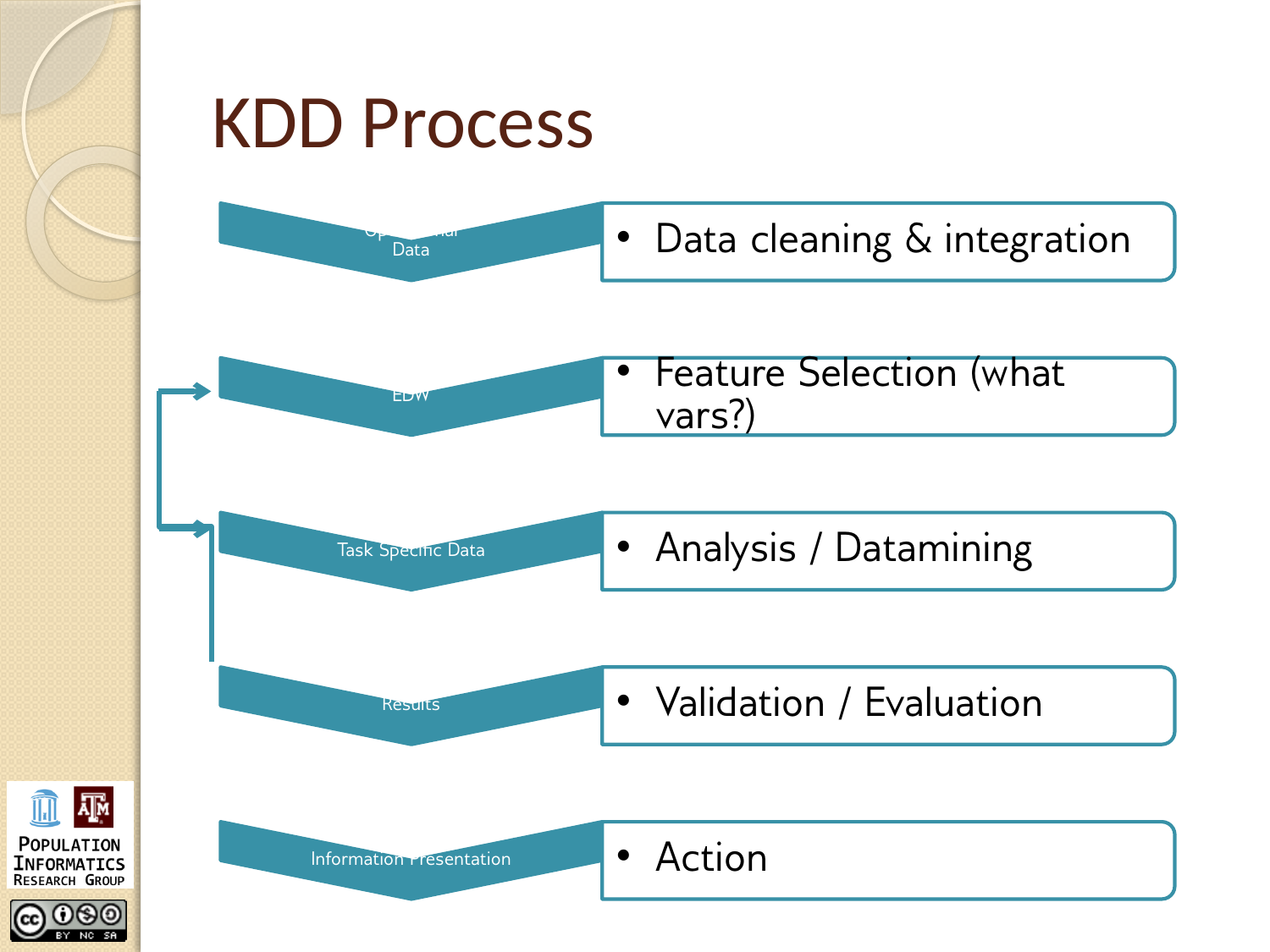

# KDD Process
Operational
Data
Data cleaning & integration
EDW
Feature Selection (what vars?)
Task Specific Data
Analysis / Datamining
Results
Validation / Evaluation
Information Presentation
Action